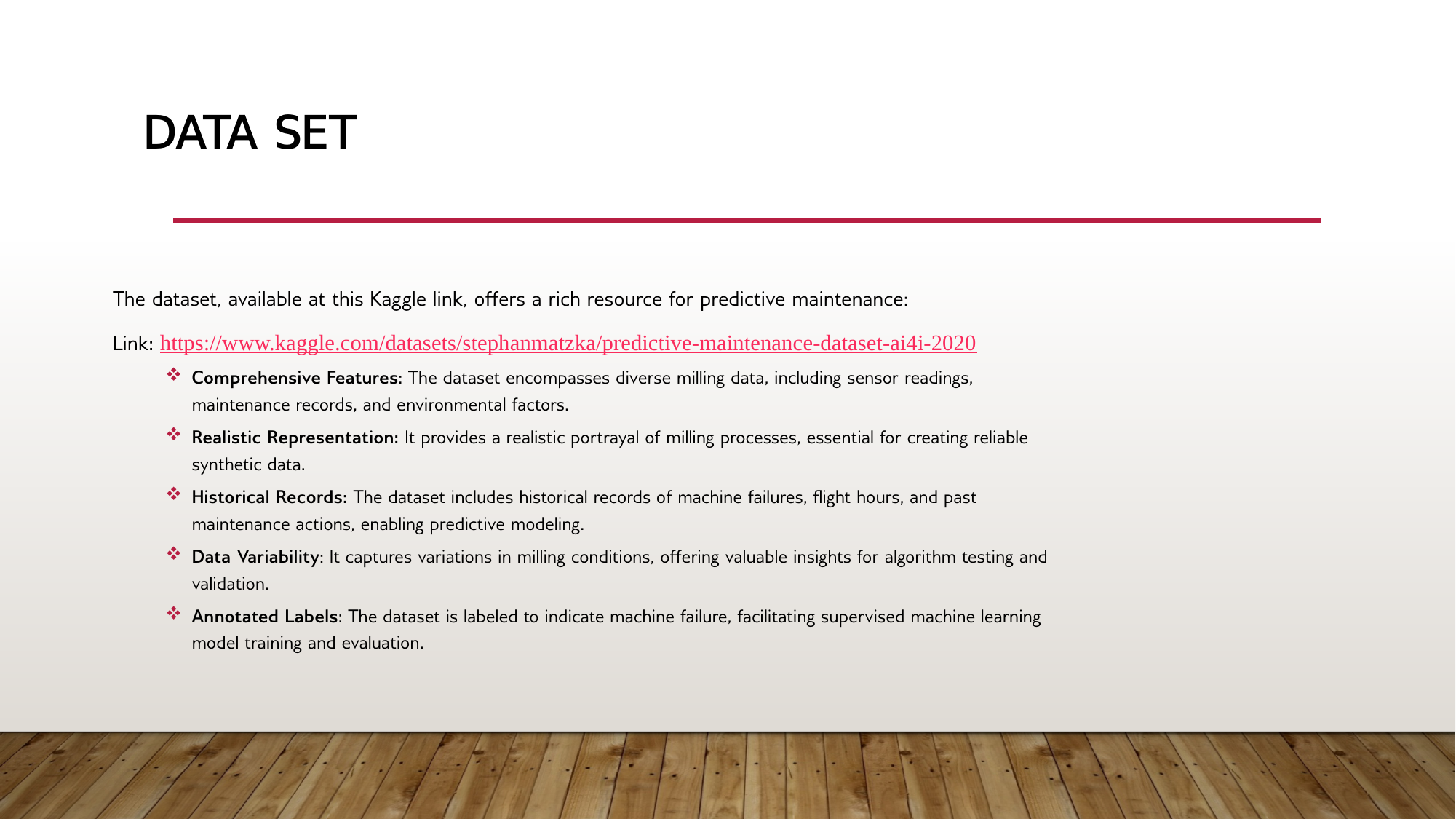

# DATA SET

The dataset, available at this Kaggle link, offers a rich resource for predictive maintenance:
Link: https://www.kaggle.com/datasets/stephanmatzka/predictive-maintenance-dataset-ai4i-2020
Comprehensive Features: The dataset encompasses diverse milling data, including sensor readings, maintenance records, and environmental factors.
Realistic Representation: It provides a realistic portrayal of milling processes, essential for creating reliable synthetic data.
Historical Records: The dataset includes historical records of machine failures, flight hours, and past maintenance actions, enabling predictive modeling.
Data Variability: It captures variations in milling conditions, offering valuable insights for algorithm testing and validation.
Annotated Labels: The dataset is labeled to indicate machine failure, facilitating supervised machine learning model training and evaluation.